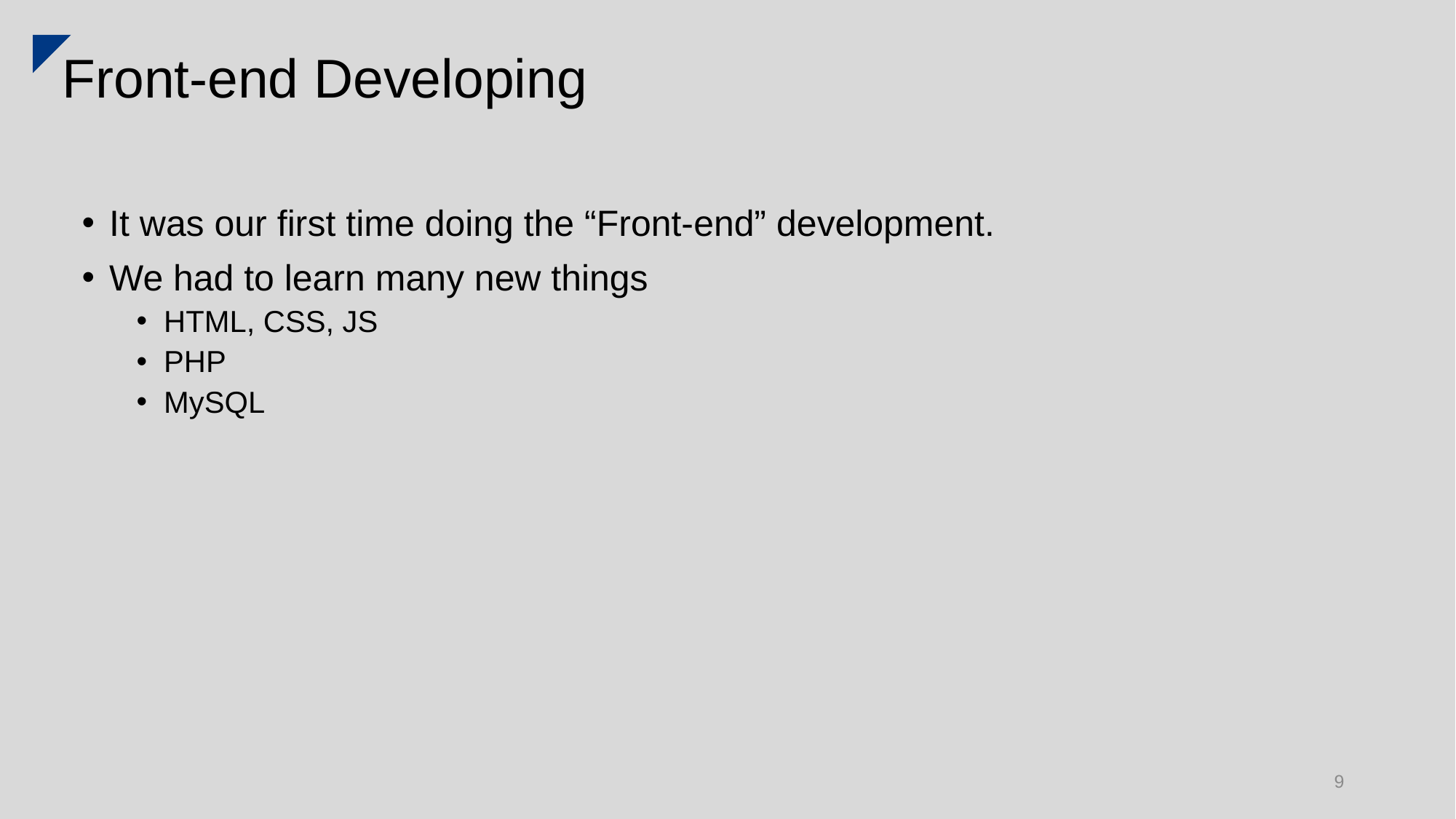

Front-end Developing
It was our first time doing the “Front-end” development.
We had to learn many new things
HTML, CSS, JS
PHP
MySQL
9